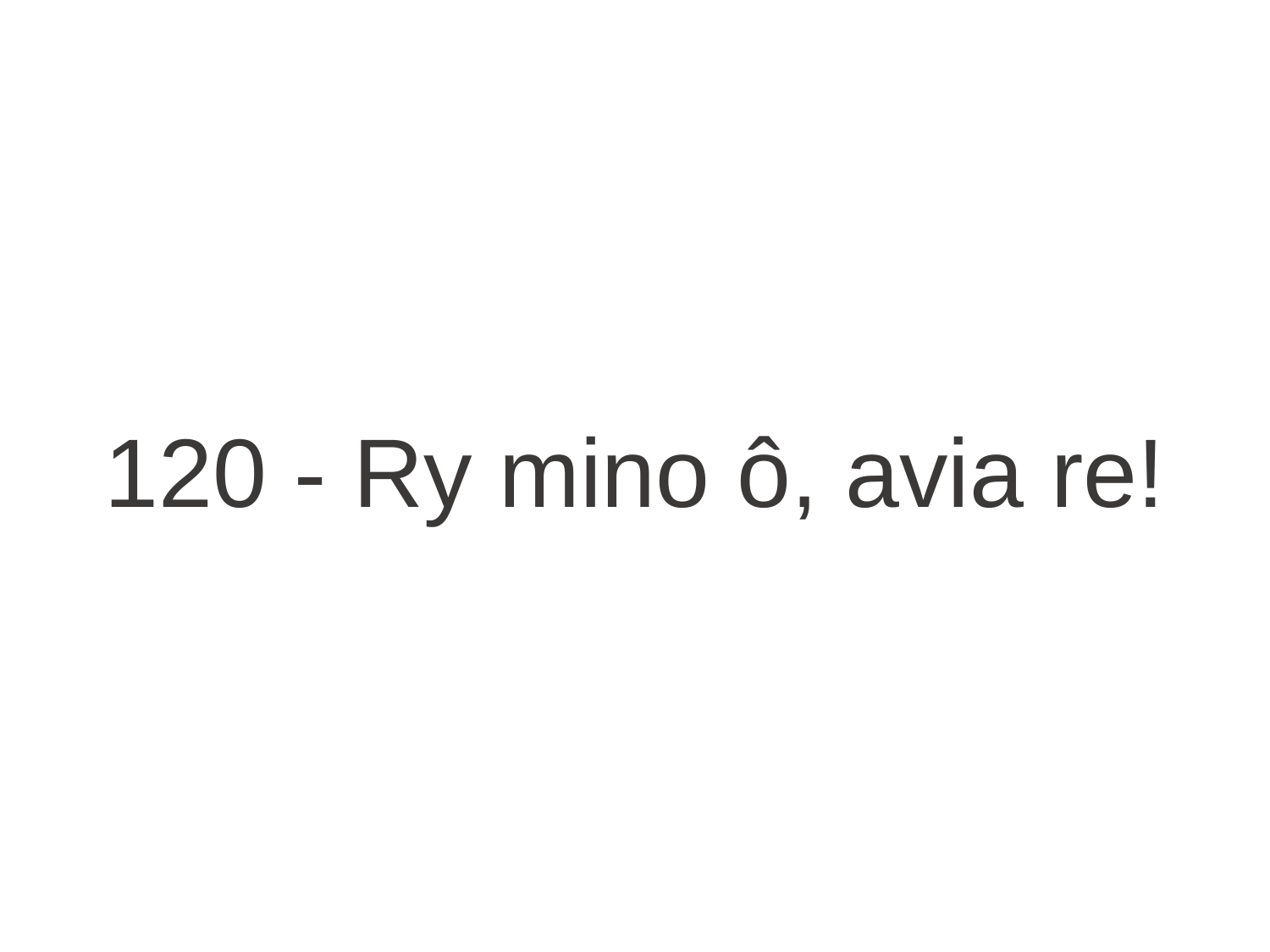

120 - Ry mino ô, avia re!